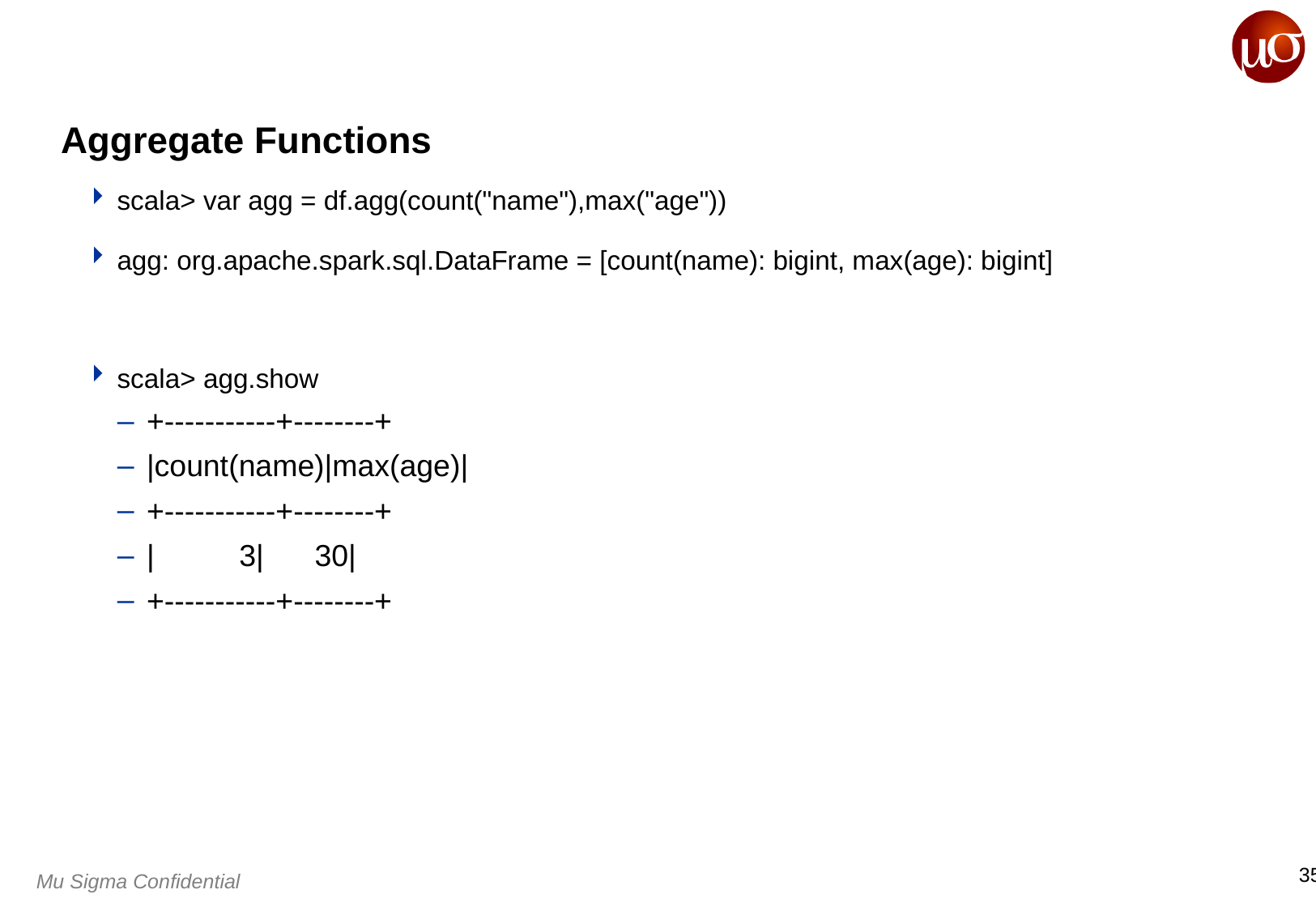

# Aggregate Functions
scala> var agg = df.agg(count("name"),max("age"))
agg: org.apache.spark.sql.DataFrame = [count(name): bigint, max(age): bigint]

scala> agg.show
+-----------+--------+
|count(name)|max(age)|
+-----------+--------+
|          3|      30|
+-----------+--------+